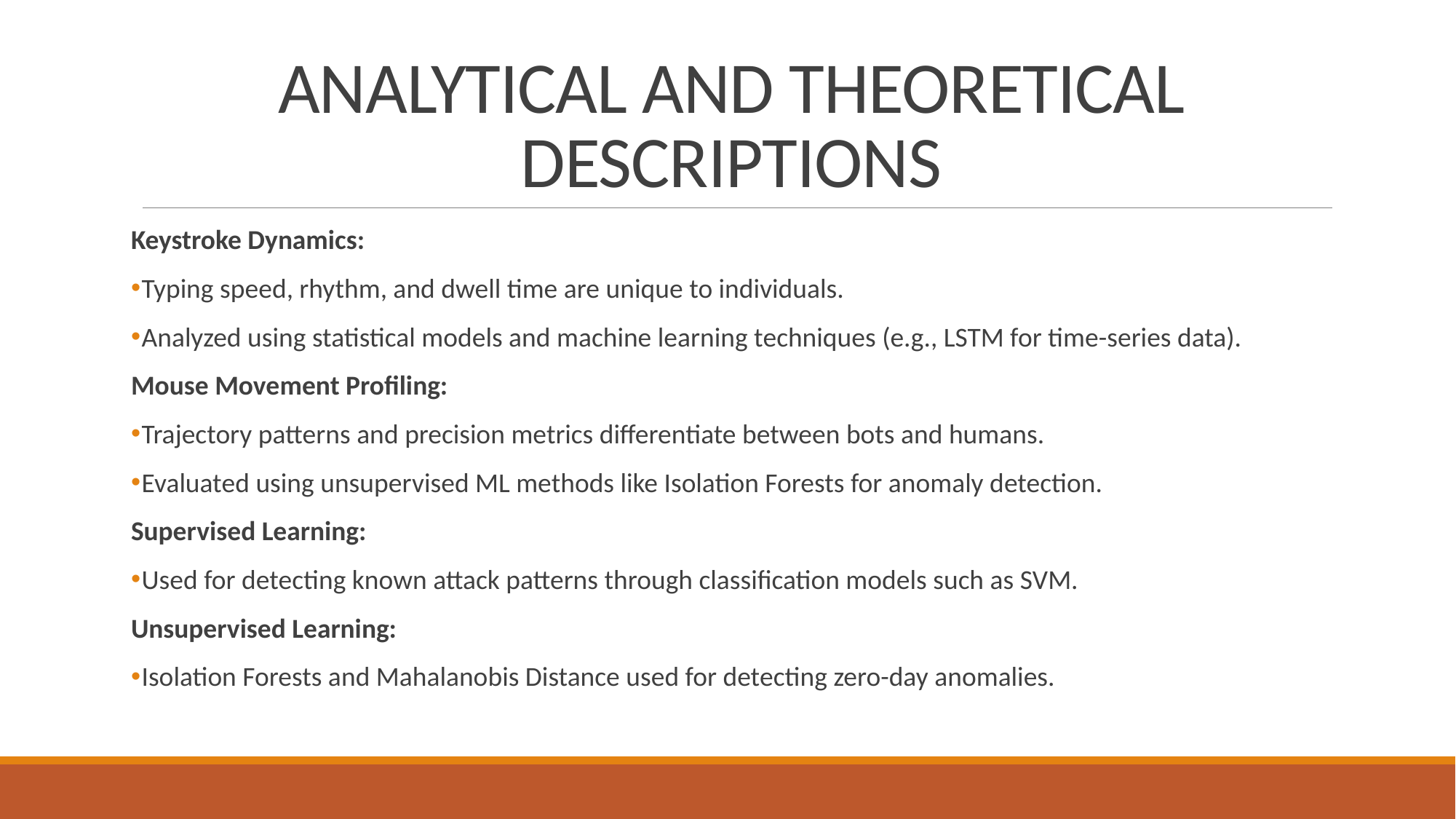

# ANALYTICAL AND THEORETICAL DESCRIPTIONS
Keystroke Dynamics:
Typing speed, rhythm, and dwell time are unique to individuals.
Analyzed using statistical models and machine learning techniques (e.g., LSTM for time-series data).
Mouse Movement Profiling:
Trajectory patterns and precision metrics differentiate between bots and humans.
Evaluated using unsupervised ML methods like Isolation Forests for anomaly detection.
Supervised Learning:
Used for detecting known attack patterns through classification models such as SVM.
Unsupervised Learning:
Isolation Forests and Mahalanobis Distance used for detecting zero-day anomalies.